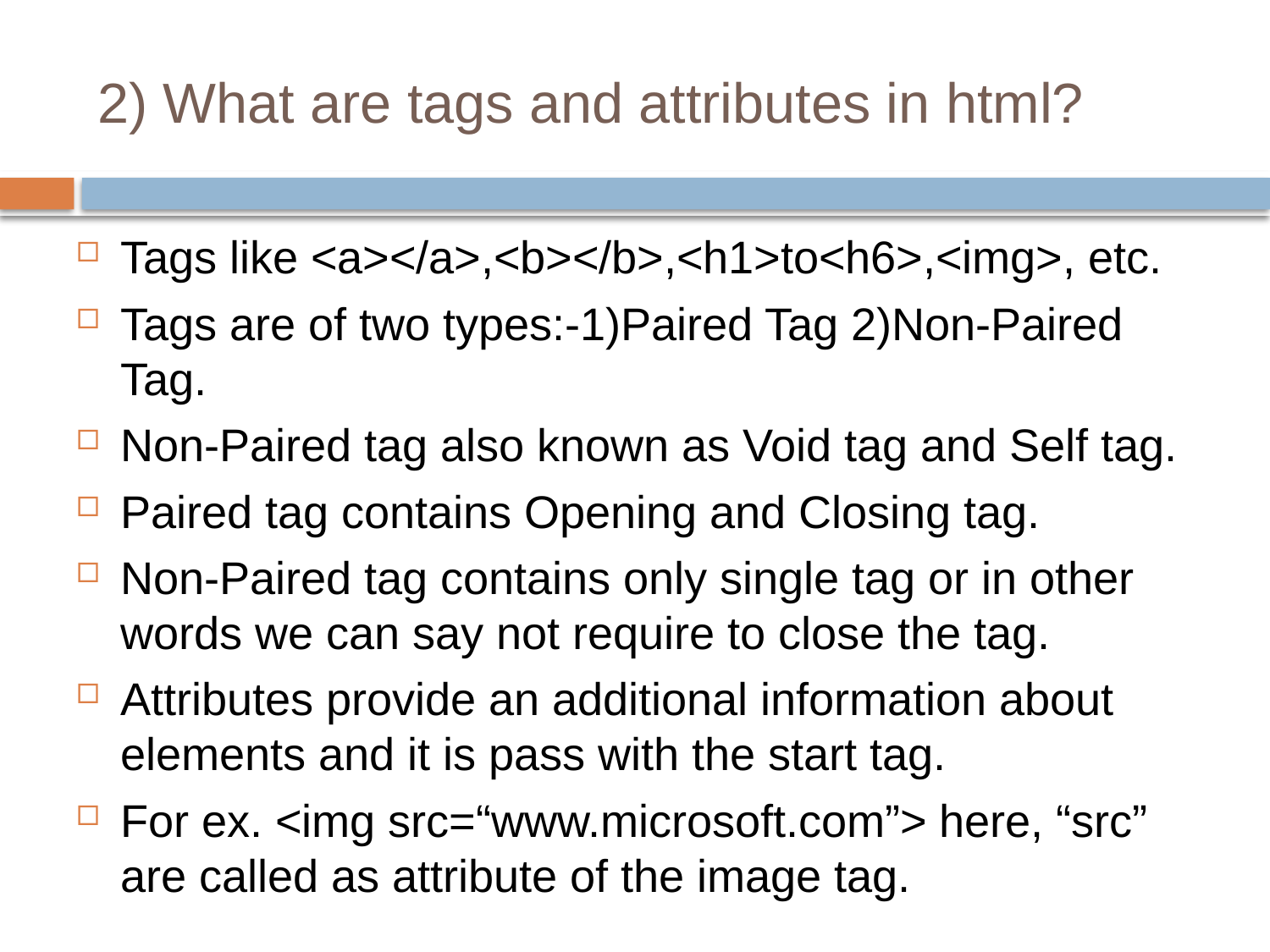

# 2) What are tags and attributes in html?
Tags like <a></a>,<b></b>,<h1>to<h6>,<img>, etc.
Tags are of two types:-1)Paired Tag 2)Non-Paired Tag.
Non-Paired tag also known as Void tag and Self tag.
Paired tag contains Opening and Closing tag.
Non-Paired tag contains only single tag or in other words we can say not require to close the tag.
Attributes provide an additional information about elements and it is pass with the start tag.
For ex. <img src=“www.microsoft.com”> here, “src” are called as attribute of the image tag.